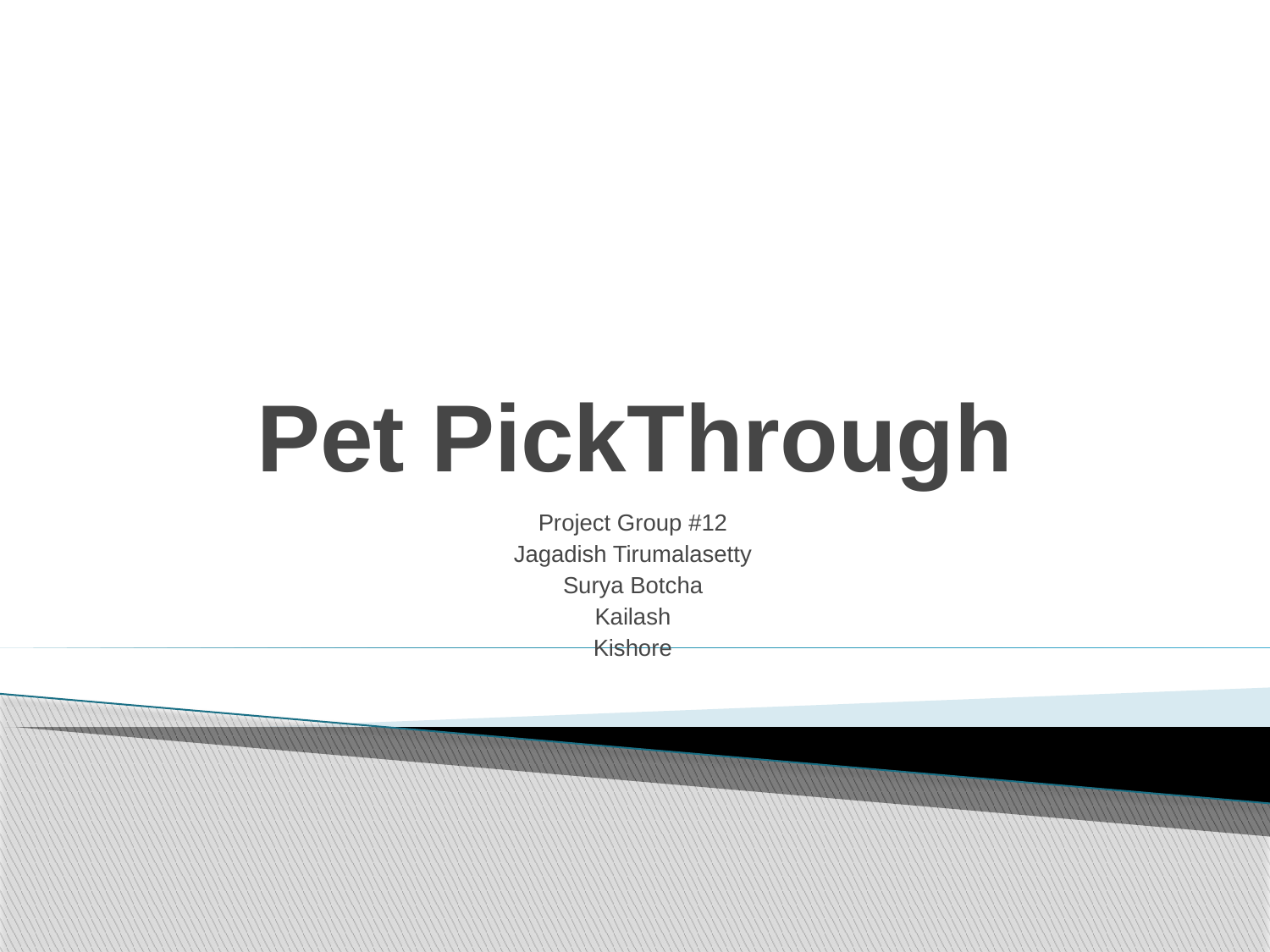

# Pet PickThrough
Project Group #12
Jagadish Tirumalasetty
Surya Botcha
Kailash
Kishore